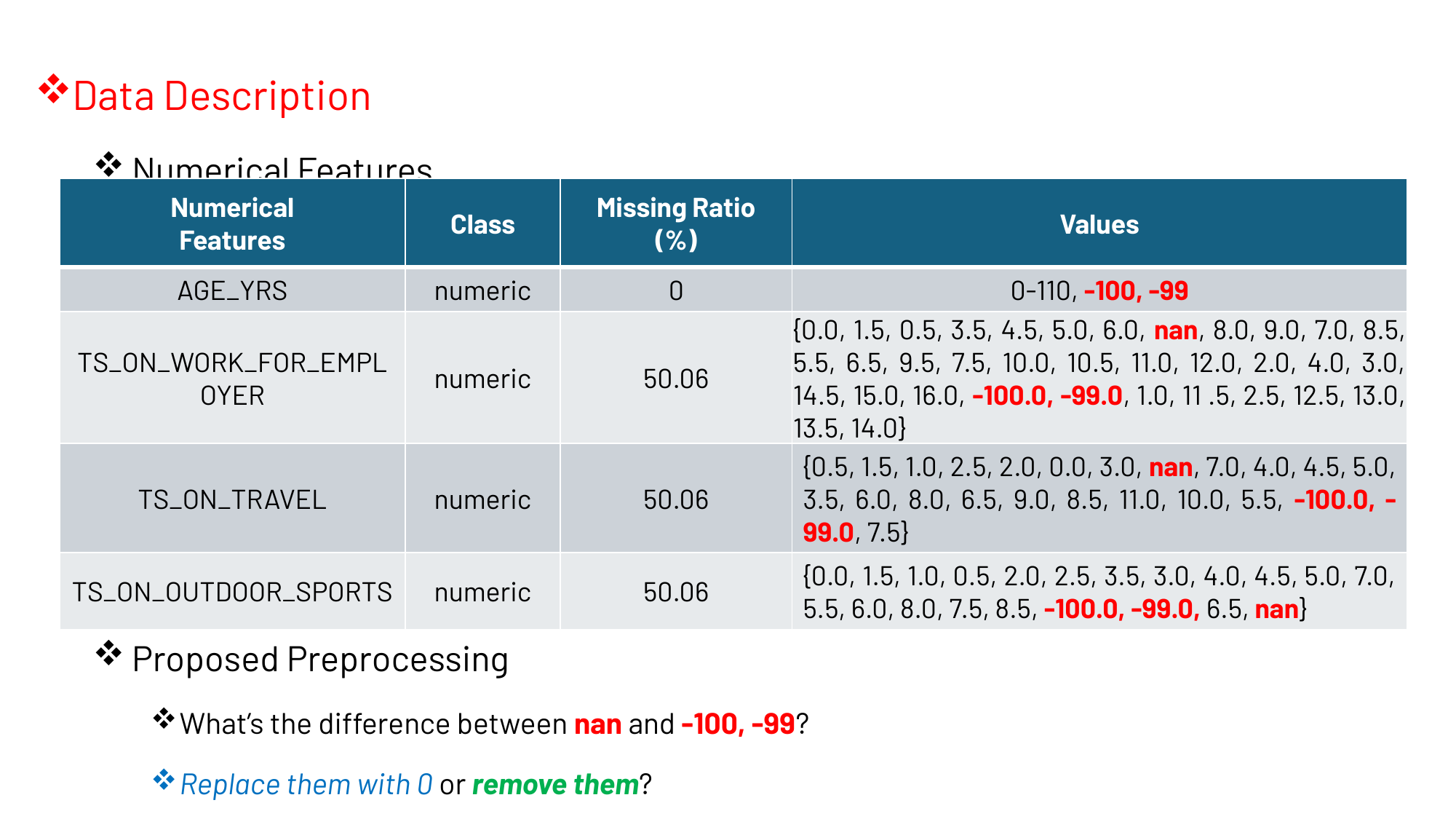

Data Description
 Numerical Features

 Proposed Preprocessing
What’s the difference between nan and -100, -99?
Replace them with 0 or remove them?

| Numerical Features | Class | Missing Ratio (%) | Values |
| --- | --- | --- | --- |
| AGE\_YRS | numeric | 0 | 0-110, -100, -99 |
| TS\_ON\_WORK\_FOR\_EMPLOYER | numeric | 50.06 | {0.0, 1.5, 0.5, 3.5, 4.5, 5.0, 6.0, nan, 8.0, 9.0, 7.0, 8.5, 5.5, 6.5, 9.5, 7.5, 10.0, 10.5, 11.0, 12.0, 2.0, 4.0, 3.0, 14.5, 15.0, 16.0, -100.0, -99.0, 1.0, 11 .5, 2.5, 12.5, 13.0, 13.5, 14.0} |
| TS\_ON\_TRAVEL | numeric | 50.06 | {0.5, 1.5, 1.0, 2.5, 2.0, 0.0, 3.0, nan, 7.0, 4.0, 4.5, 5.0, 3.5, 6.0, 8.0, 6.5, 9.0, 8.5, 11.0, 10.0, 5.5, -100.0, -99.0, 7.5} |
| TS\_ON\_OUTDOOR\_SPORTS | numeric | 50.06 | {0.0, 1.5, 1.0, 0.5, 2.0, 2.5, 3.5, 3.0, 4.0, 4.5, 5.0, 7.0, 5.5, 6.0, 8.0, 7.5, 8.5, -100.0, -99.0, 6.5, nan} |